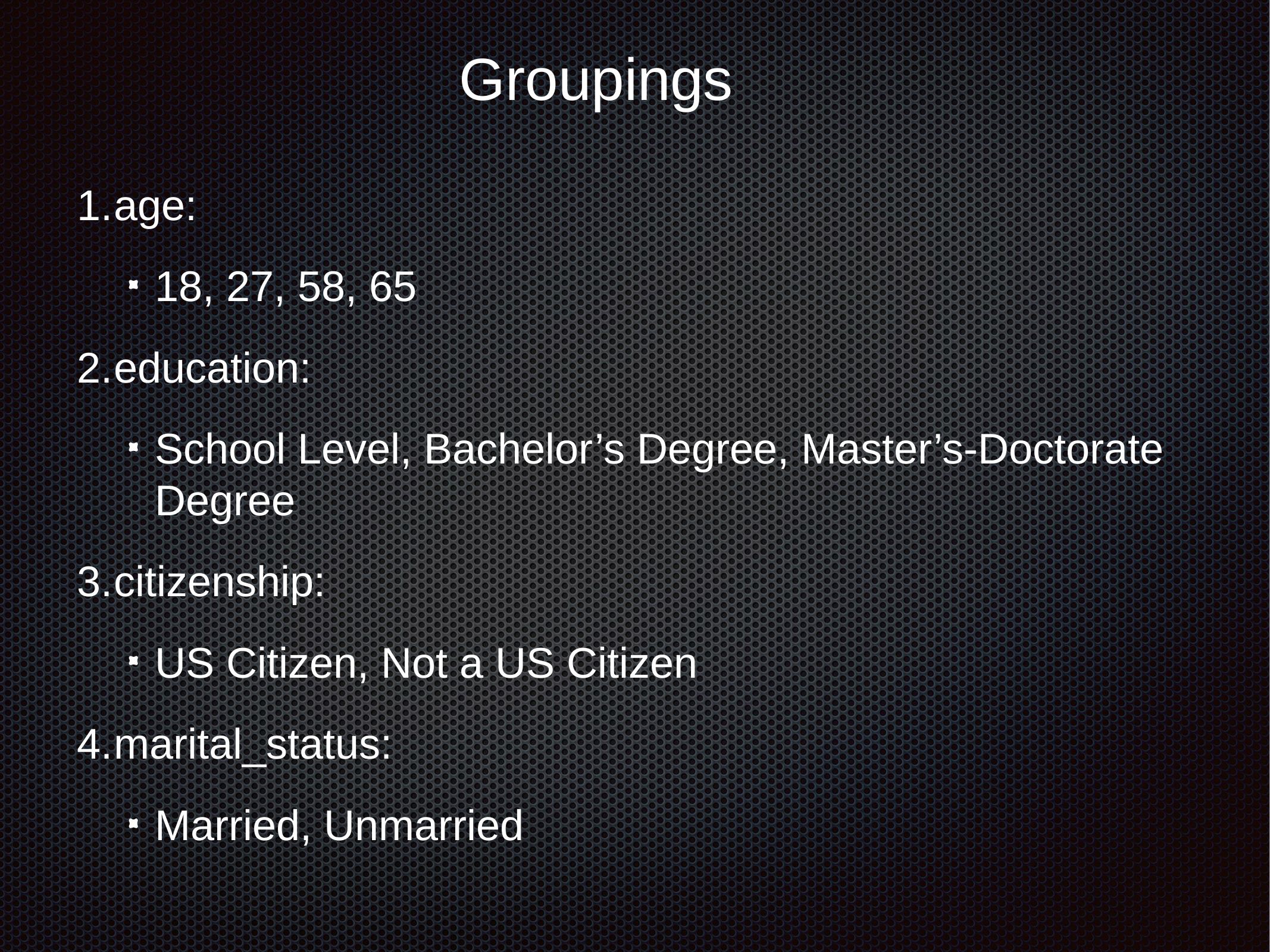

Groupings
age:
18, 27, 58, 65
education:
School Level, Bachelor’s Degree, Master’s-Doctorate Degree
citizenship:
US Citizen, Not a US Citizen
marital_status:
Married, Unmarried